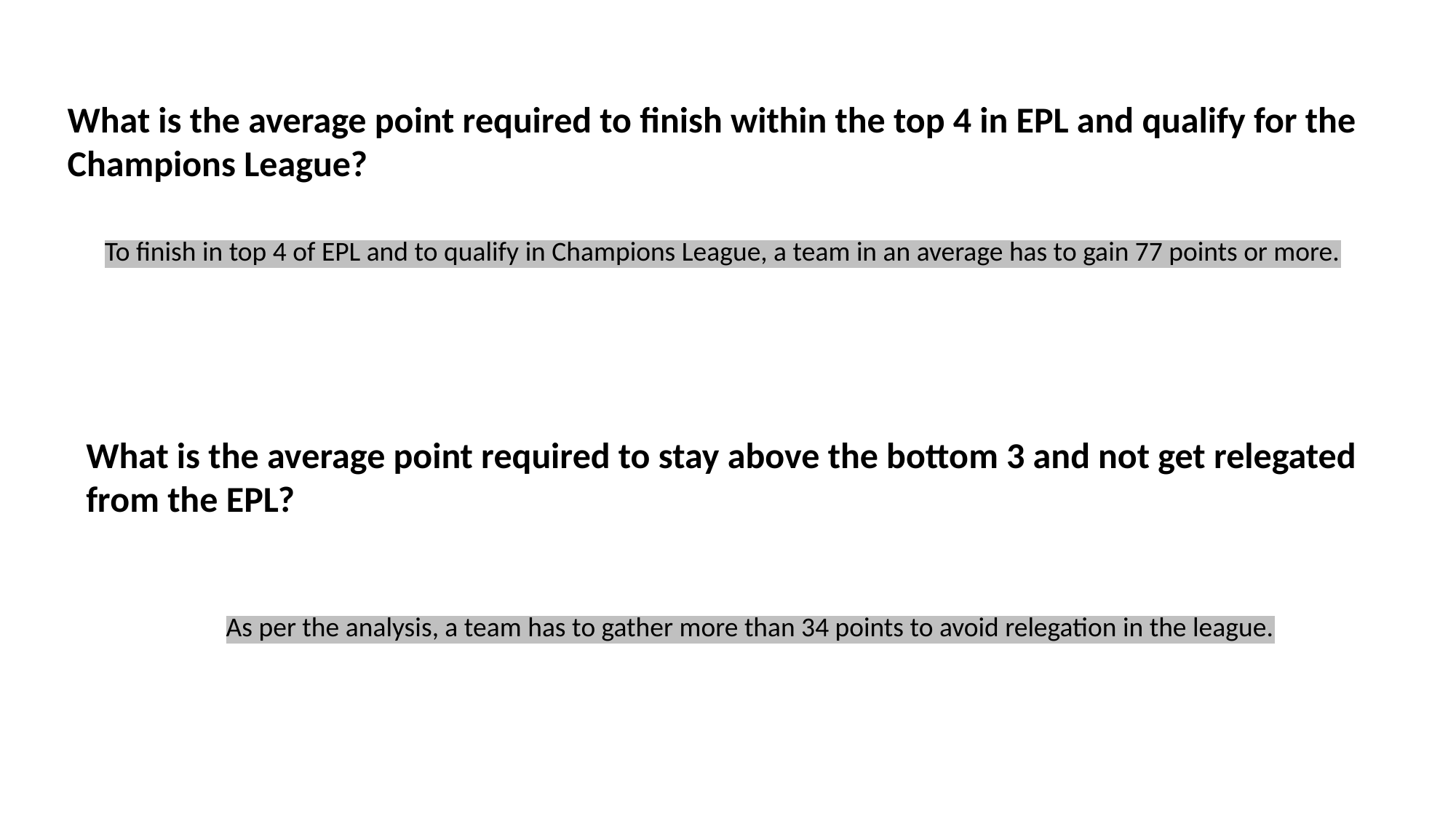

What is the average point required to finish within the top 4 in EPL and qualify for the Champions League?
To finish in top 4 of EPL and to qualify in Champions League, a team in an average has to gain 77 points or more.
What is the average point required to stay above the bottom 3 and not get relegated from the EPL?
As per the analysis, a team has to gather more than 34 points to avoid relegation in the league.